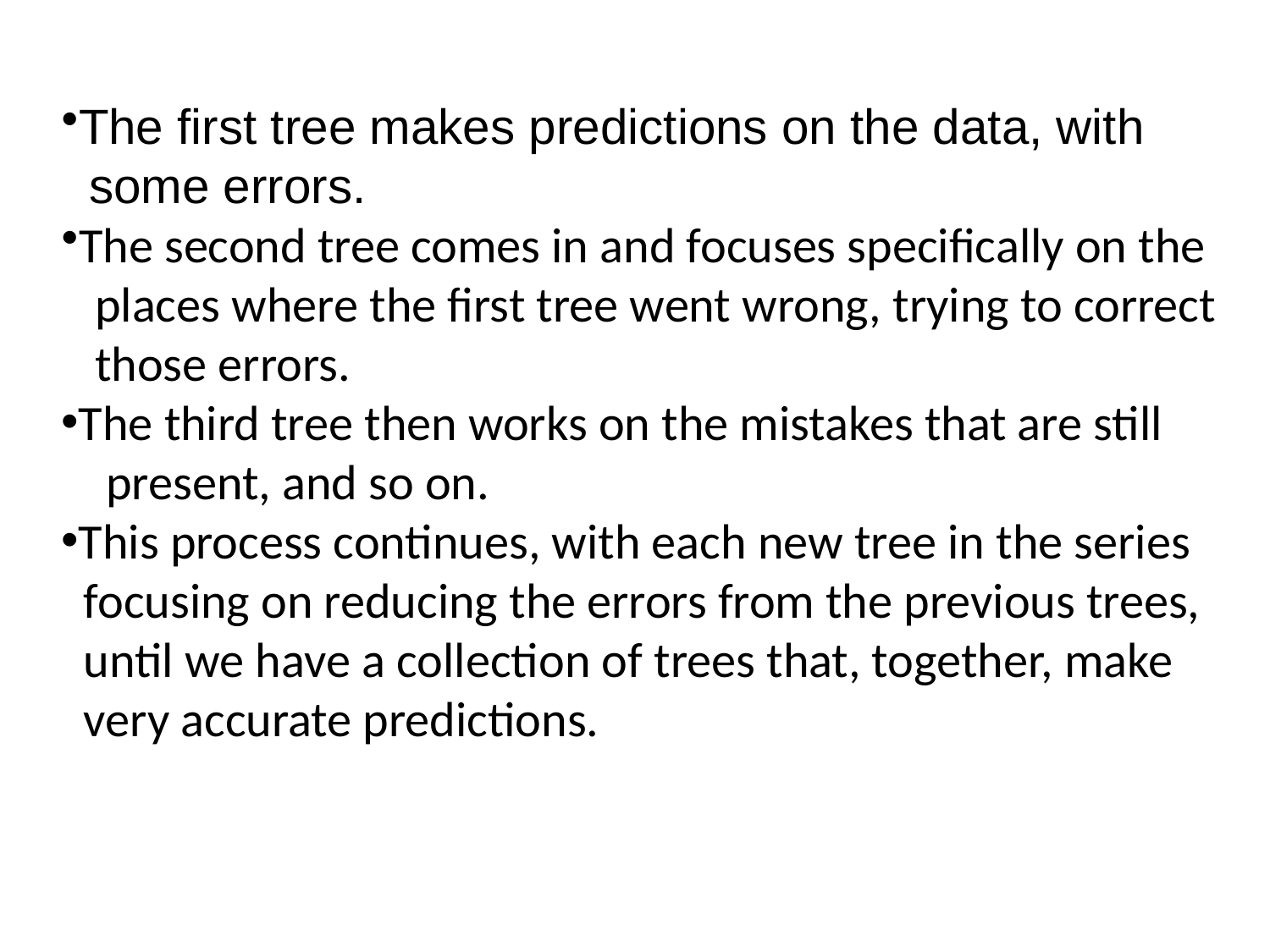

The first tree makes predictions on the data, with
  some errors.
The second tree comes in and focuses specifically on the
   places where the first tree went wrong, trying to correct
   those errors.
The third tree then works on the mistakes that are still
    present, and so on.
This process continues, with each new tree in the series
  focusing on reducing the errors from the previous trees,
  until we have a collection of trees that, together, make
  very accurate predictions.